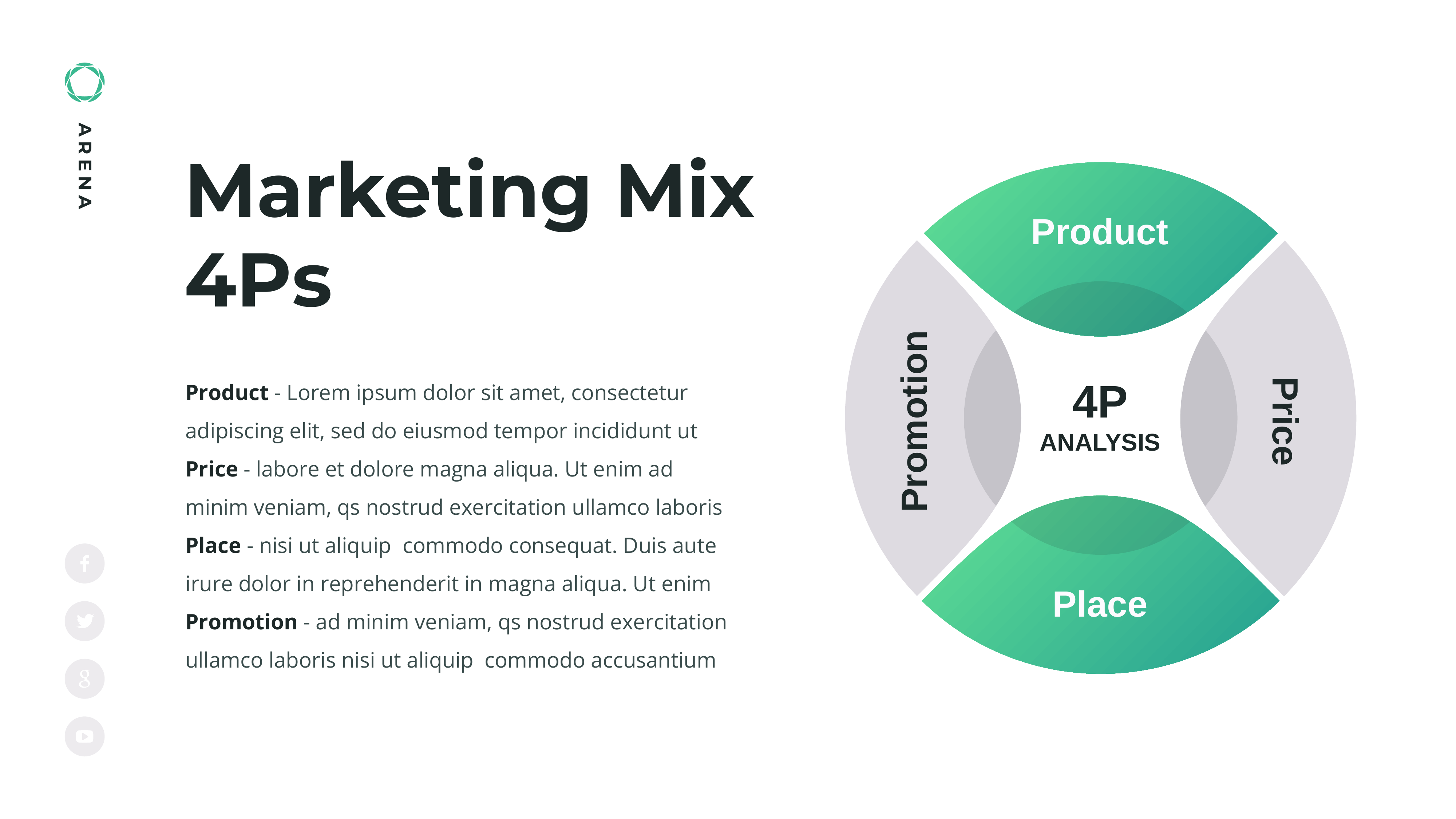

Marketing Mix
4Ps
Product - Lorem ipsum dolor sit amet, consectetur adipiscing elit, sed do eiusmod tempor incididunt ut
Price - labore et dolore magna aliqua. Ut enim ad minim veniam, qs nostrud exercitation ullamco laboris
Place - nisi ut aliquip  commodo consequat. Duis aute irure dolor in reprehenderit in magna aliqua. Ut enim
Promotion - ad minim veniam, qs nostrud exercitation ullamco laboris nisi ut aliquip  commodo accusantium

Product

4P
ANALYSIS
Promotion
Price

Place